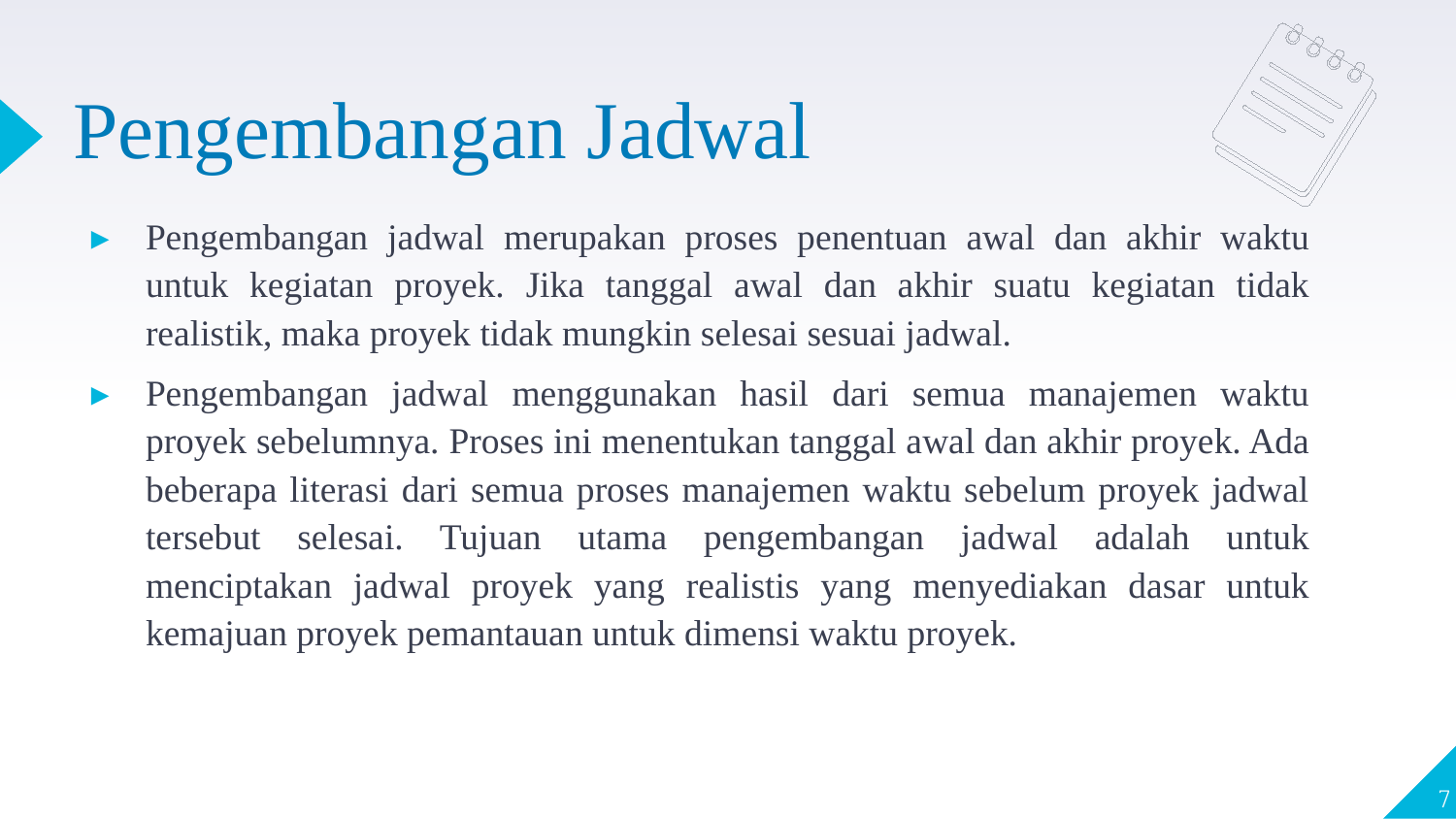

# Pengembangan Jadwal
Pengembangan jadwal merupakan proses penentuan awal dan akhir waktu untuk kegiatan proyek. Jika tanggal awal dan akhir suatu kegiatan tidak realistik, maka proyek tidak mungkin selesai sesuai jadwal.
Pengembangan jadwal menggunakan hasil dari semua manajemen waktu proyek sebelumnya. Proses ini menentukan tanggal awal dan akhir proyek. Ada beberapa literasi dari semua proses manajemen waktu sebelum proyek jadwal tersebut selesai. Tujuan utama pengembangan jadwal adalah untuk menciptakan jadwal proyek yang realistis yang menyediakan dasar untuk kemajuan proyek pemantauan untuk dimensi waktu proyek.
7